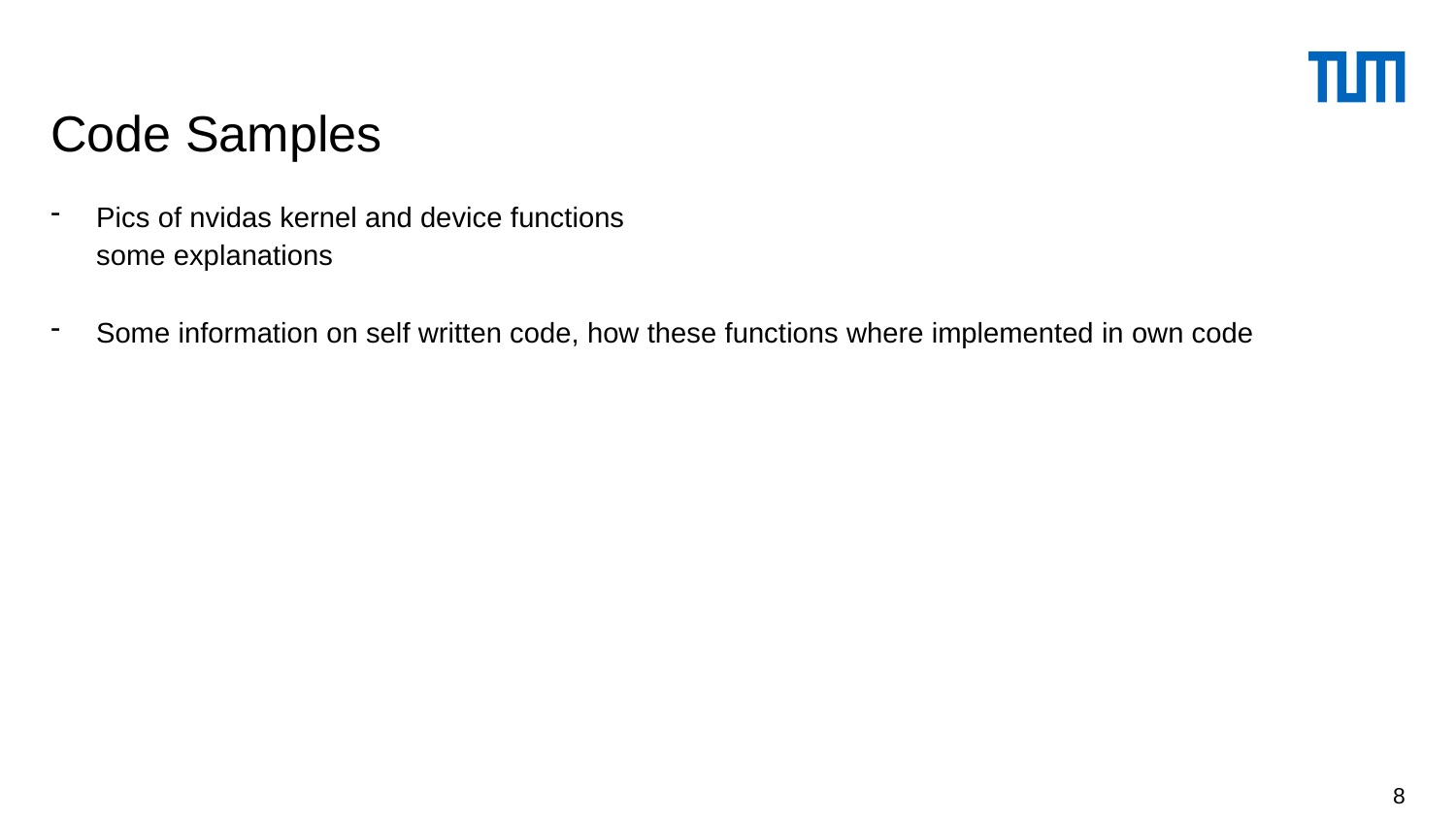

# Code Samples
Pics of nvidas kernel and device functions
some explanations

Some information on self written code, how these functions where implemented in own code
8